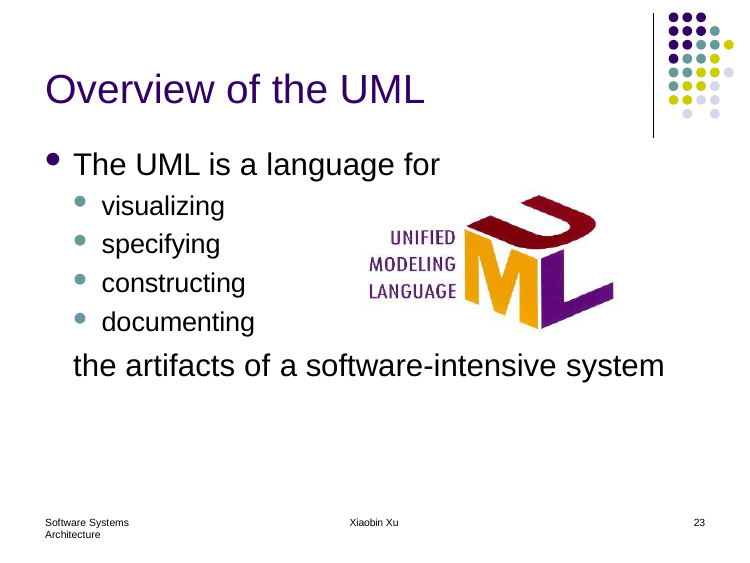

# Overview of the UML
The UML is a language for
visualizing
specifying
constructing
documenting
the artifacts of a software-intensive system

Software Systems  Architecture
Xiaobin Xu
23